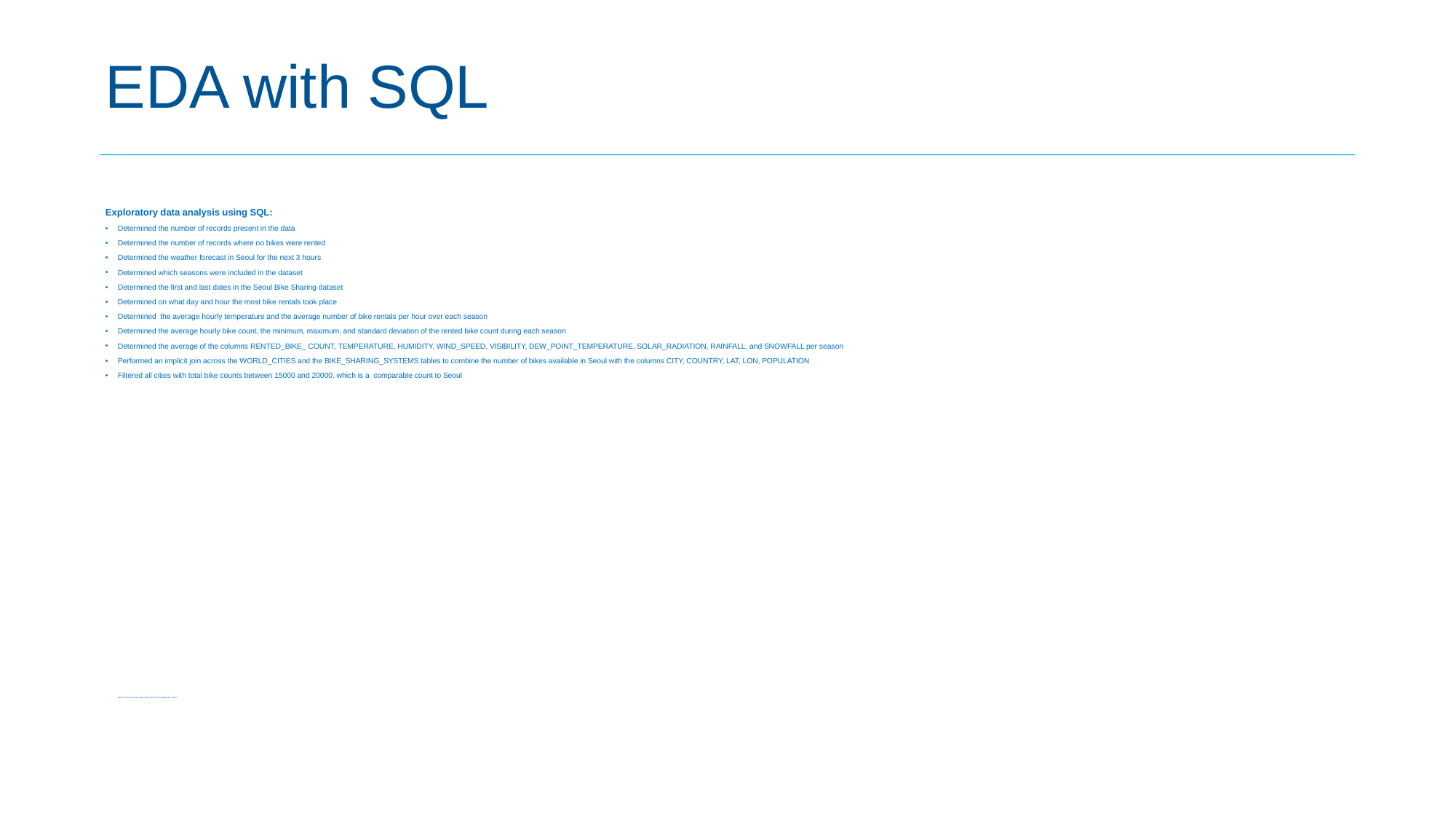

# EDA with SQL
Exploratory data analysis using SQL:
Determined the number of records present in the data
Determined the number of records where no bikes were rented
Determined the weather forecast in Seoul for the next 3 hours
Determined which seasons were included in the dataset
Determined the first and last dates in the Seoul Bike Sharing dataset
Determined on what day and hour the most bike rentals took place
Determined  the average hourly temperature and the average number of bike rentals per hour over each season
Determined the average hourly bike count, the minimum, maximum, and standard deviation of the rented bike count during each season
Determined the average of the columns RENTED_BIKE_ COUNT, TEMPERATURE, HUMIDITY, WIND_SPEED, VISIBILITY, DEW_POINT_TEMPERATURE, SOLAR_RADIATION, RAINFALL, and SNOWFALL per season
Performed an implicit join across the WORLD_CITIES and the BIKE_SHARING_SYSTEMS tables to combine the number of bikes available in Seoul with the columns CITY, COUNTRY, LAT, LON, POPULATION
Filtered all cities with total bike counts between 15000 and 20000, which is a  comparable count to Seoul

Add screenshots of all required SQL queries to the Appendix section
9